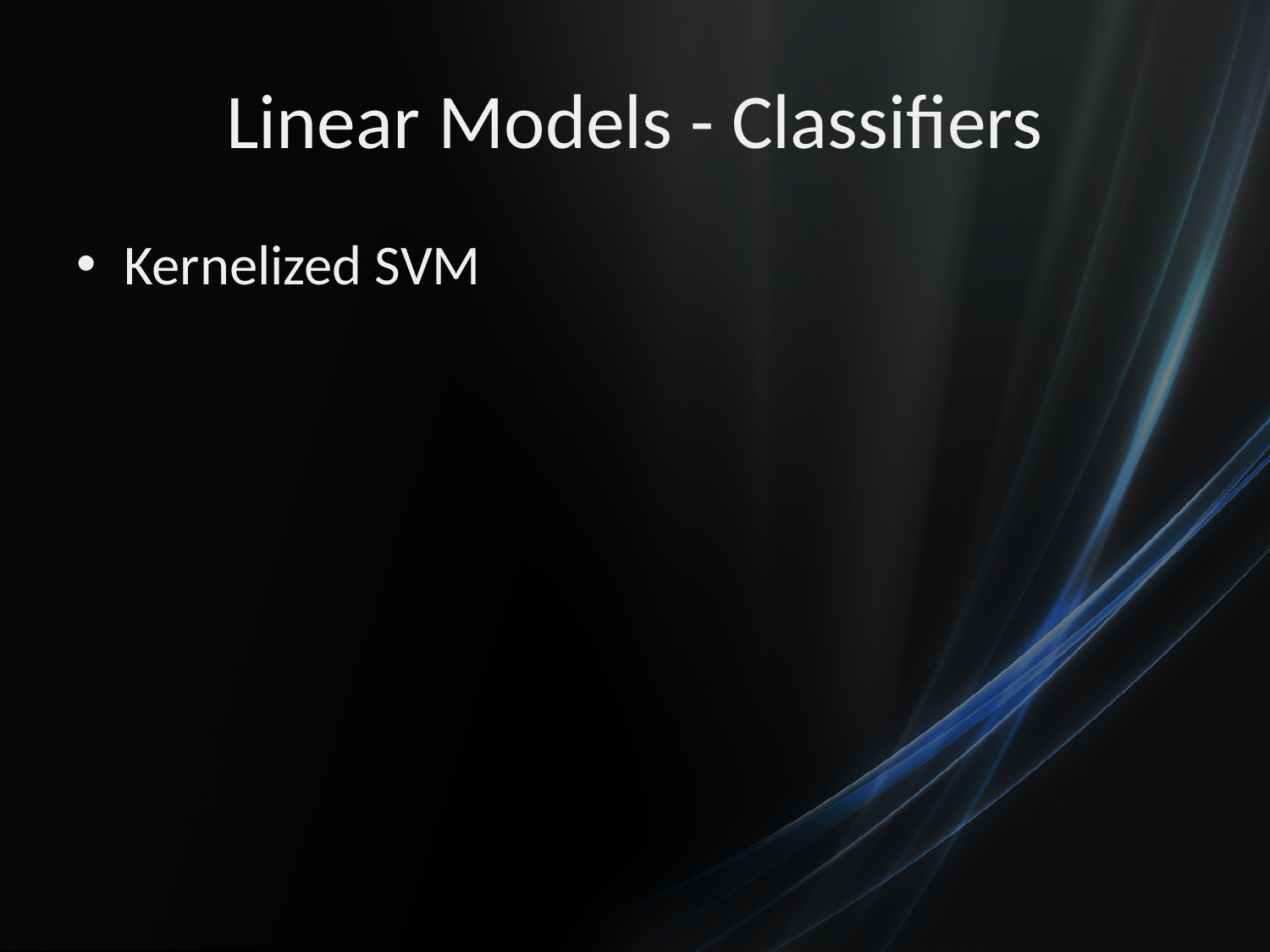

# Linear Models - Classifiers
Kernelized SVM